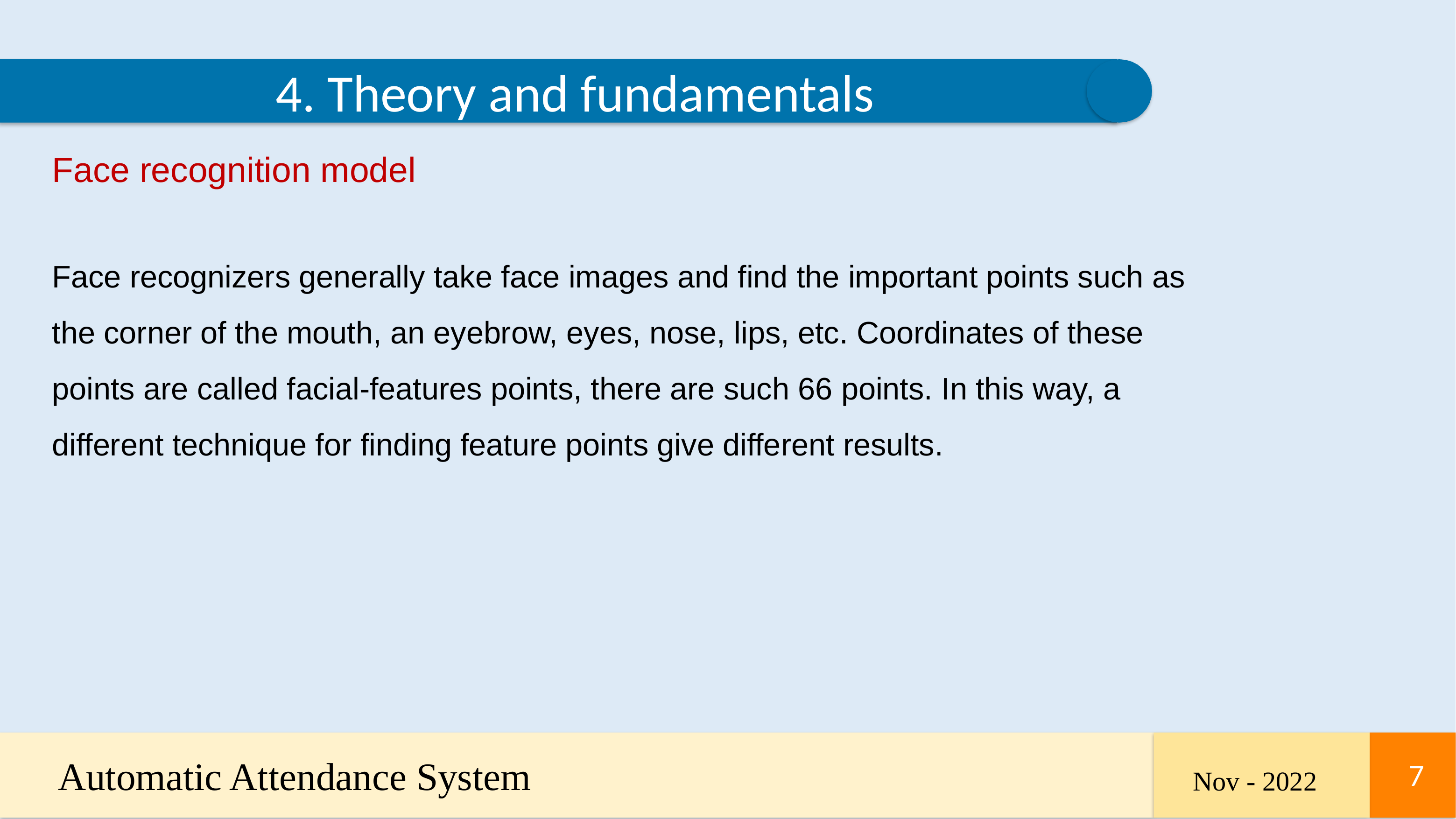

4. Theory and fundamentals

Face recognition model

Face recognizers generally take face images and find the important points such as the corner of the mouth, an eyebrow, eyes, nose, lips, etc. Coordinates of these points are called facial-features points, there are such 66 points. In this way, a different technique for finding feature points give different results.

Automatic Attendance System
7
7
Nov - 2022